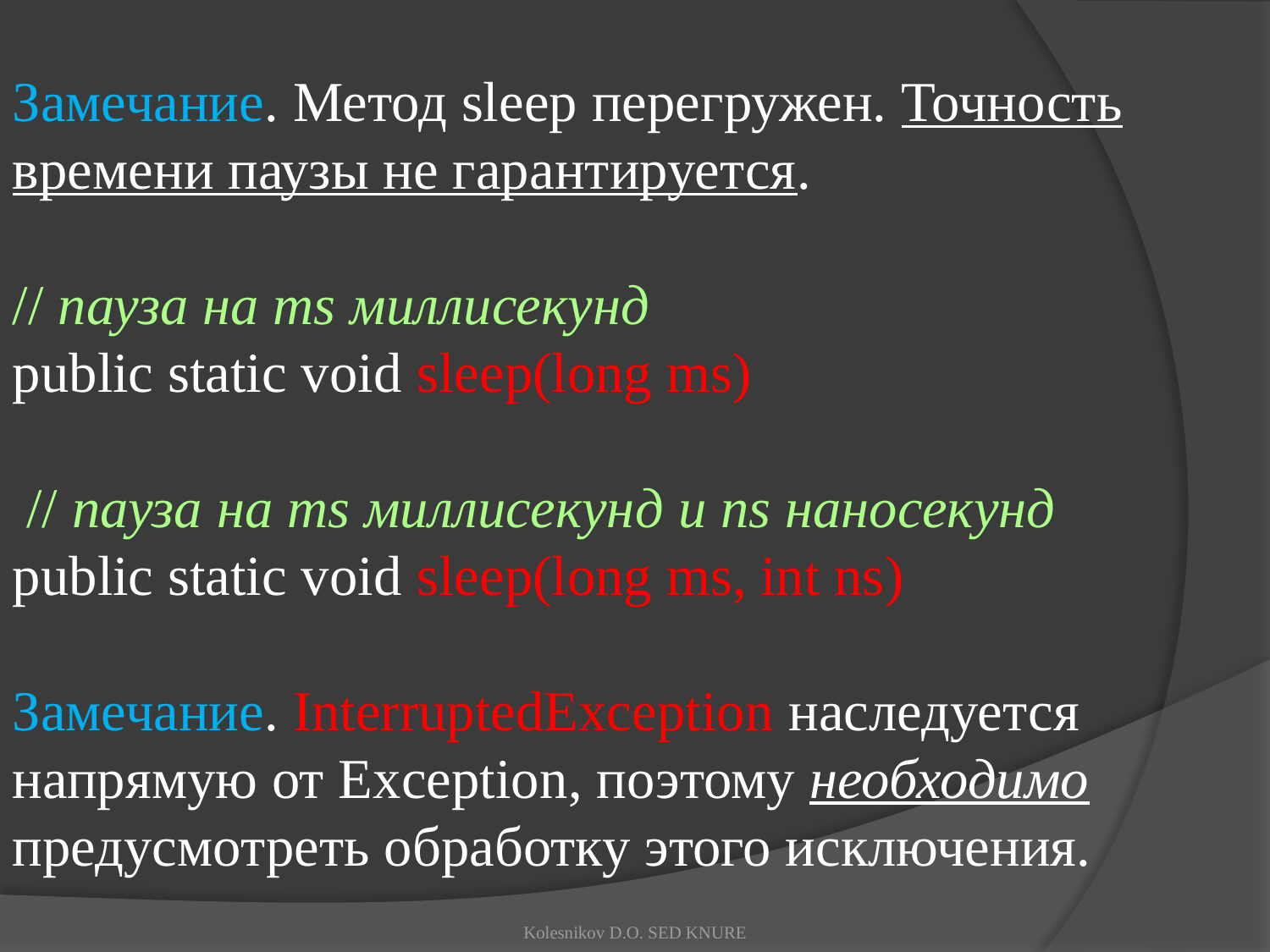

Замечание. Метод sleep перегружен. Точность времени паузы не гарантируется.

// пауза на ms миллисекунд
public static void sleep(long ms)

 // пауза на ms миллисекунд и ns наносекунд
public static void sleep(long ms, int ns)

Замечание. InterruptedException наследуется напрямую от Exception, поэтому необходимо предусмотреть обработку этого исключения.
Kolesnikov D.O. SED KNURE